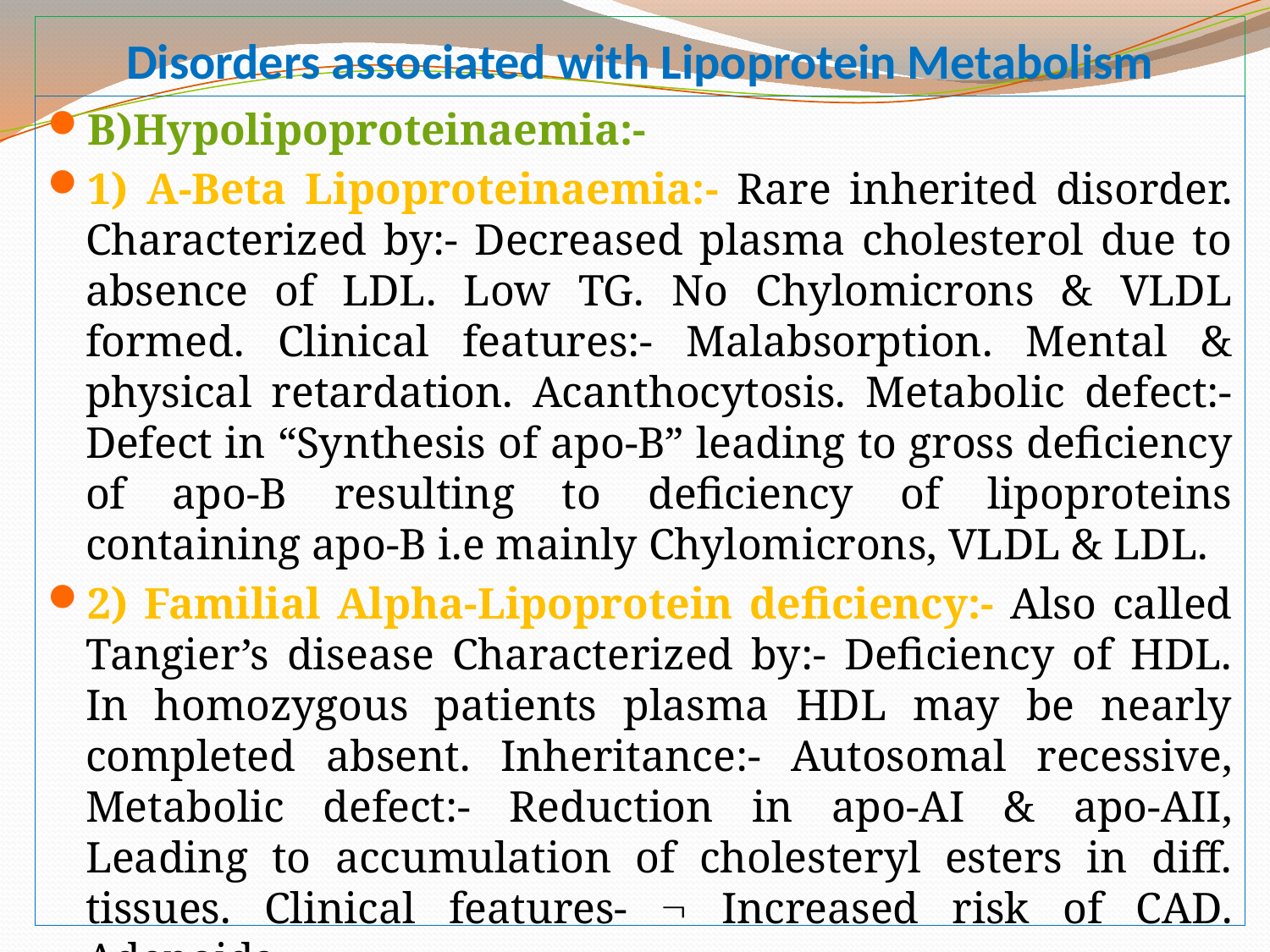

# Disorders associated with Lipoprotein Metabolism
B)Hypolipoproteinaemia:-
1) A-Beta Lipoproteinaemia:- Rare inherited disorder. Characterized by:- Decreased plasma cholesterol due to absence of LDL. Low TG. No Chylomicrons & VLDL formed. Clinical features:- Malabsorption. Mental & physical retardation. Acanthocytosis. Metabolic defect:- Defect in “Synthesis of apo-B” leading to gross deficiency of apo-B resulting to deficiency of lipoproteins containing apo-B i.e mainly Chylomicrons, VLDL & LDL.
2) Familial Alpha-Lipoprotein deficiency:- Also called Tangier’s disease Characterized by:- Deficiency of HDL. In homozygous patients plasma HDL may be nearly completed absent. Inheritance:- Autosomal recessive, Metabolic defect:- Reduction in apo-AI & apo-AII, Leading to accumulation of cholesteryl esters in diff. tissues. Clinical features- ¬ Increased risk of CAD. Adenoids.